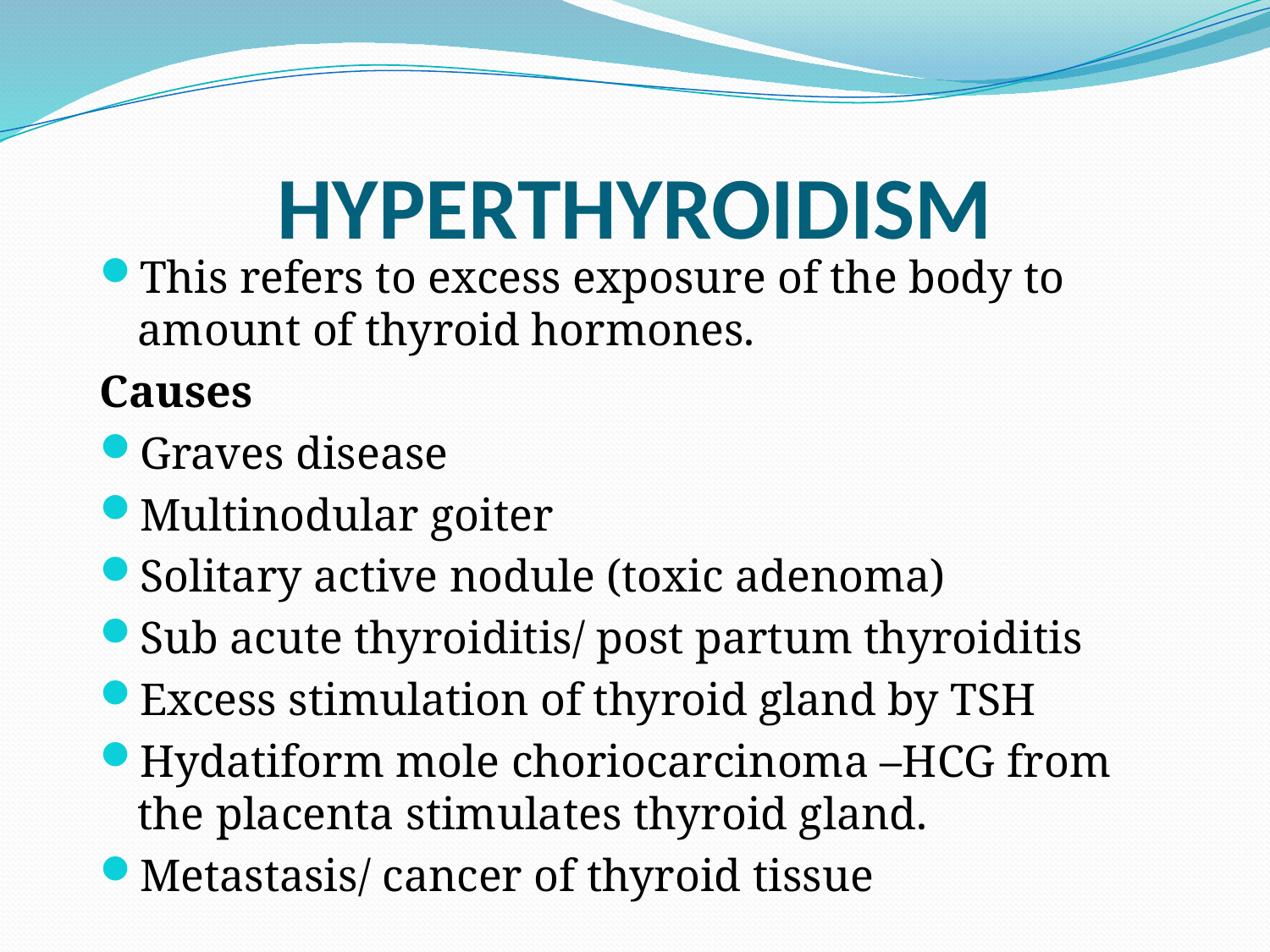

# HYPERTHYROIDISM

This refers to excess exposure of the body to amount of thyroid hormones.
Causes
Graves disease
Multinodular goiter
Solitary active nodule (toxic adenoma)
Sub acute thyroiditis/ post partum thyroiditis
Excess stimulation of thyroid gland by TSH
Hydatiform mole choriocarcinoma –HCG from the placenta stimulates thyroid gland.
Metastasis/ cancer of thyroid tissue